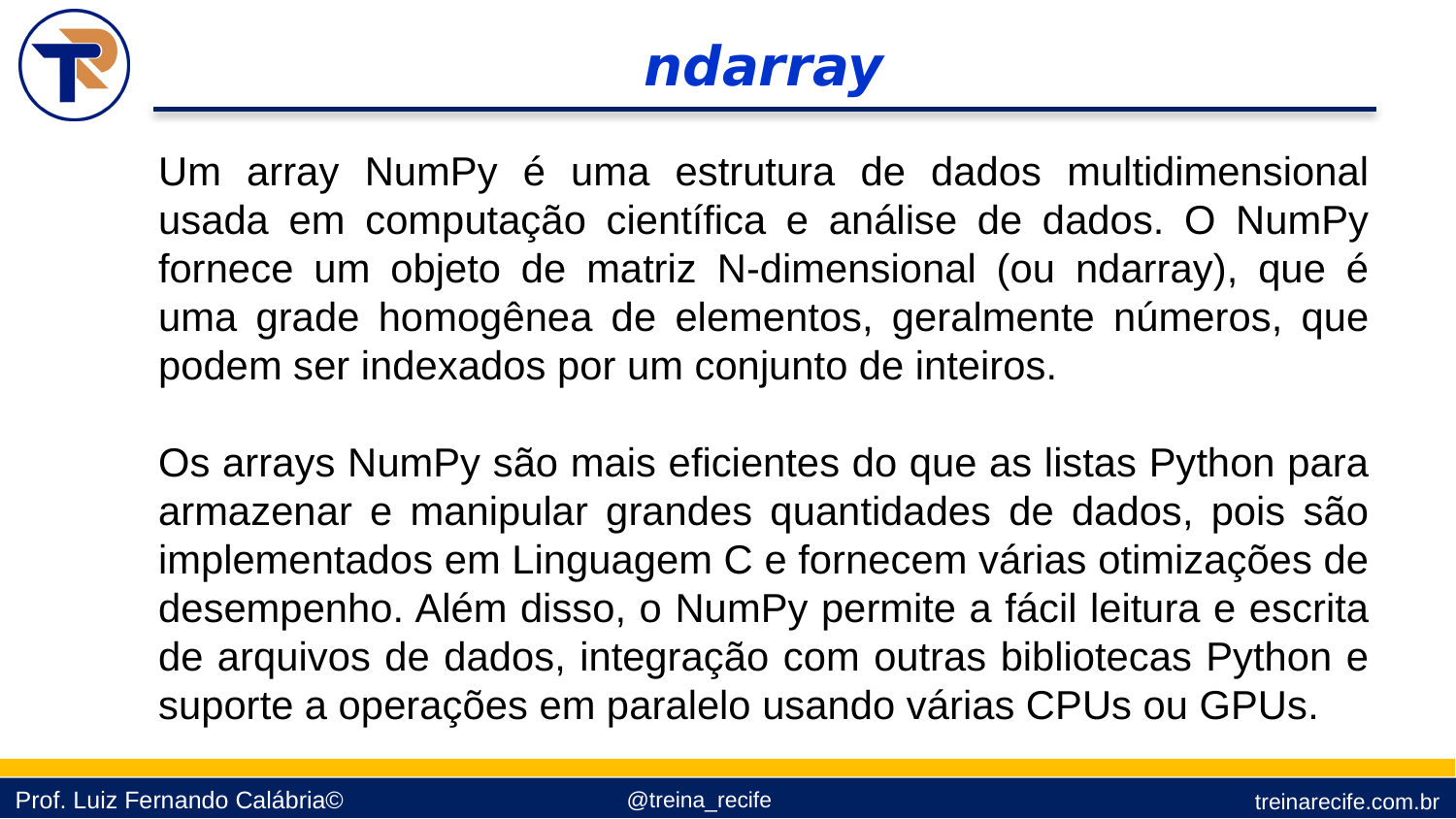

ndarray
Um array NumPy é uma estrutura de dados multidimensional usada em computação científica e análise de dados. O NumPy fornece um objeto de matriz N-dimensional (ou ndarray), que é uma grade homogênea de elementos, geralmente números, que podem ser indexados por um conjunto de inteiros.

Os arrays NumPy são mais eficientes do que as listas Python para armazenar e manipular grandes quantidades de dados, pois são implementados em Linguagem C e fornecem várias otimizações de desempenho. Além disso, o NumPy permite a fácil leitura e escrita de arquivos de dados, integração com outras bibliotecas Python e suporte a operações em paralelo usando várias CPUs ou GPUs.